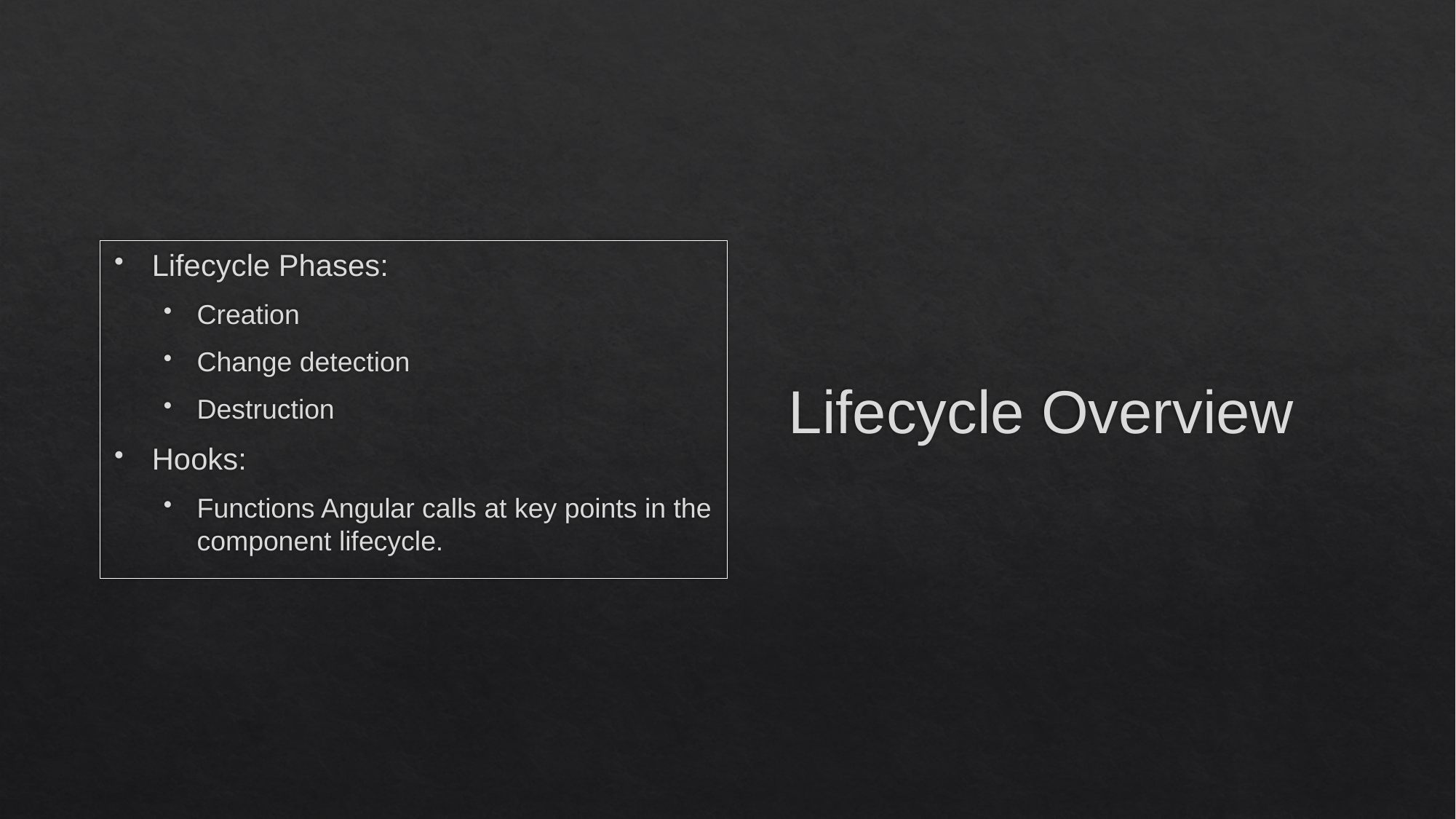

Lifecycle Phases:
Creation
Change detection
Destruction
Hooks:
Functions Angular calls at key points in the component lifecycle.
# Lifecycle Overview